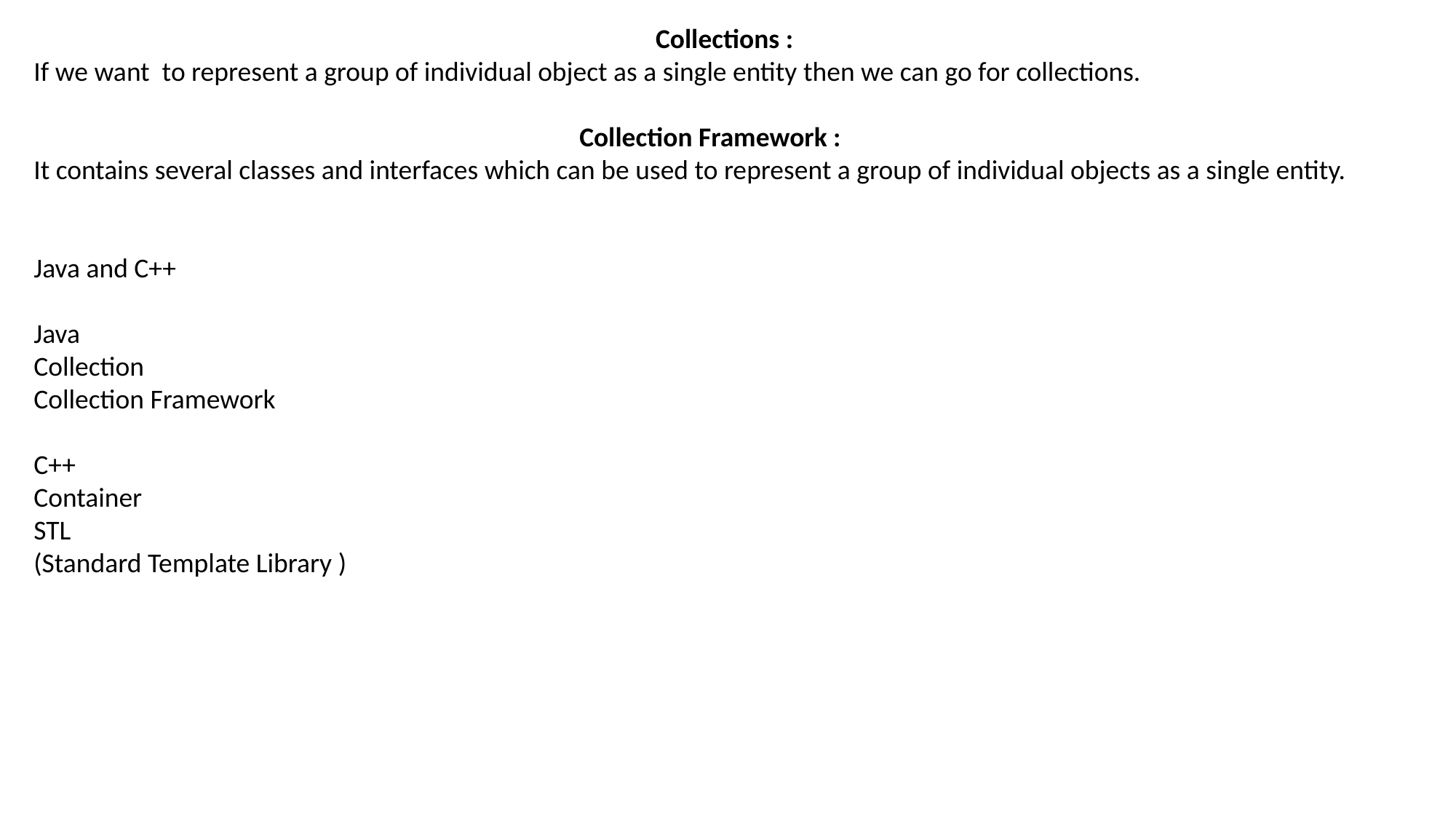

Collections :
If we want  to represent a group of individual object as a single entity then we can go for collections.

					Collection Framework :
It contains several classes and interfaces which can be used to represent a group of individual objects as a single entity.

Java and C++

Java
Collection
Collection Framework

C++
Container
STL
(Standard Template Library )